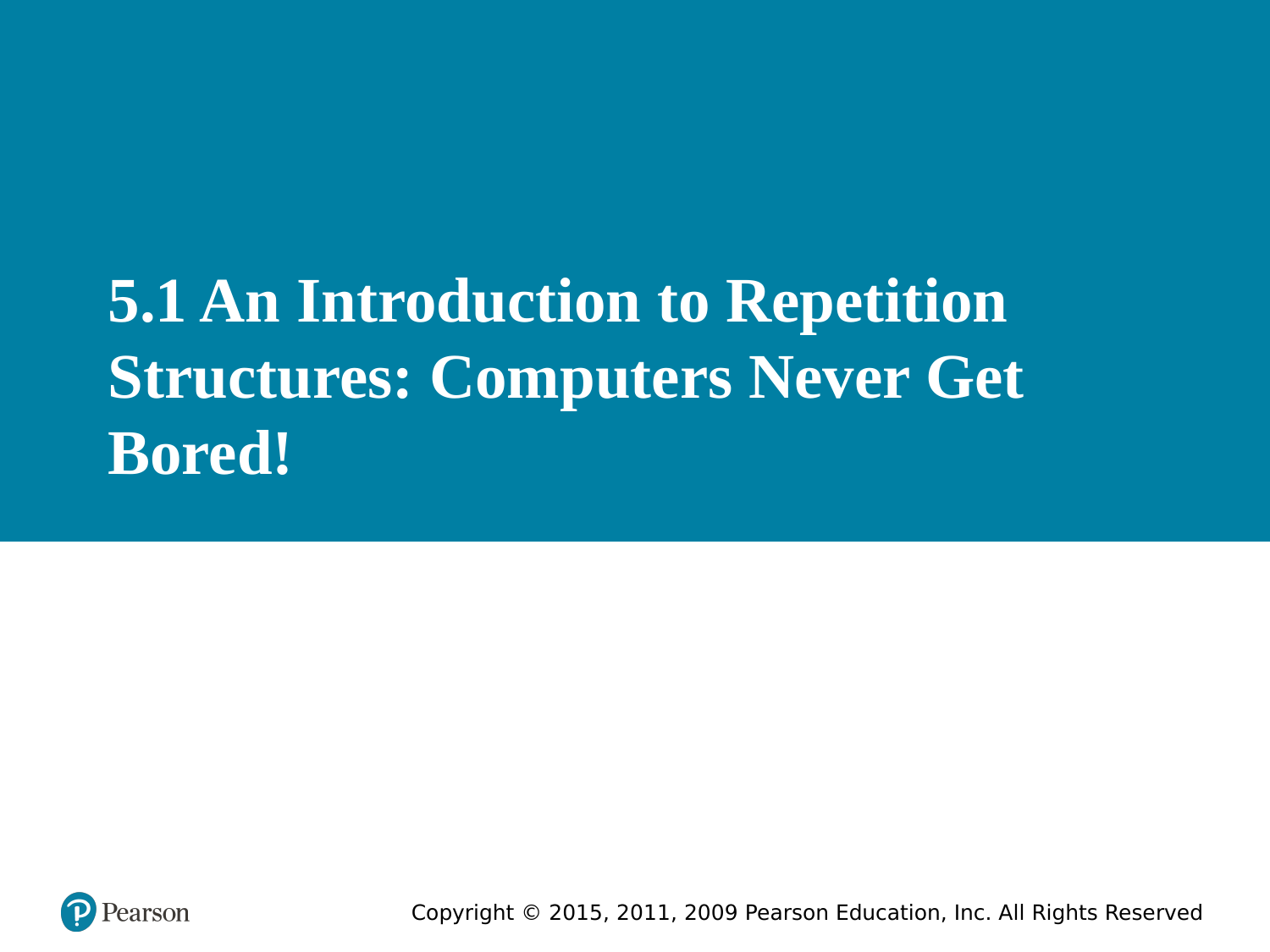

# 5.1 An Introduction to Repetition Structures: Computers Never Get Bored!